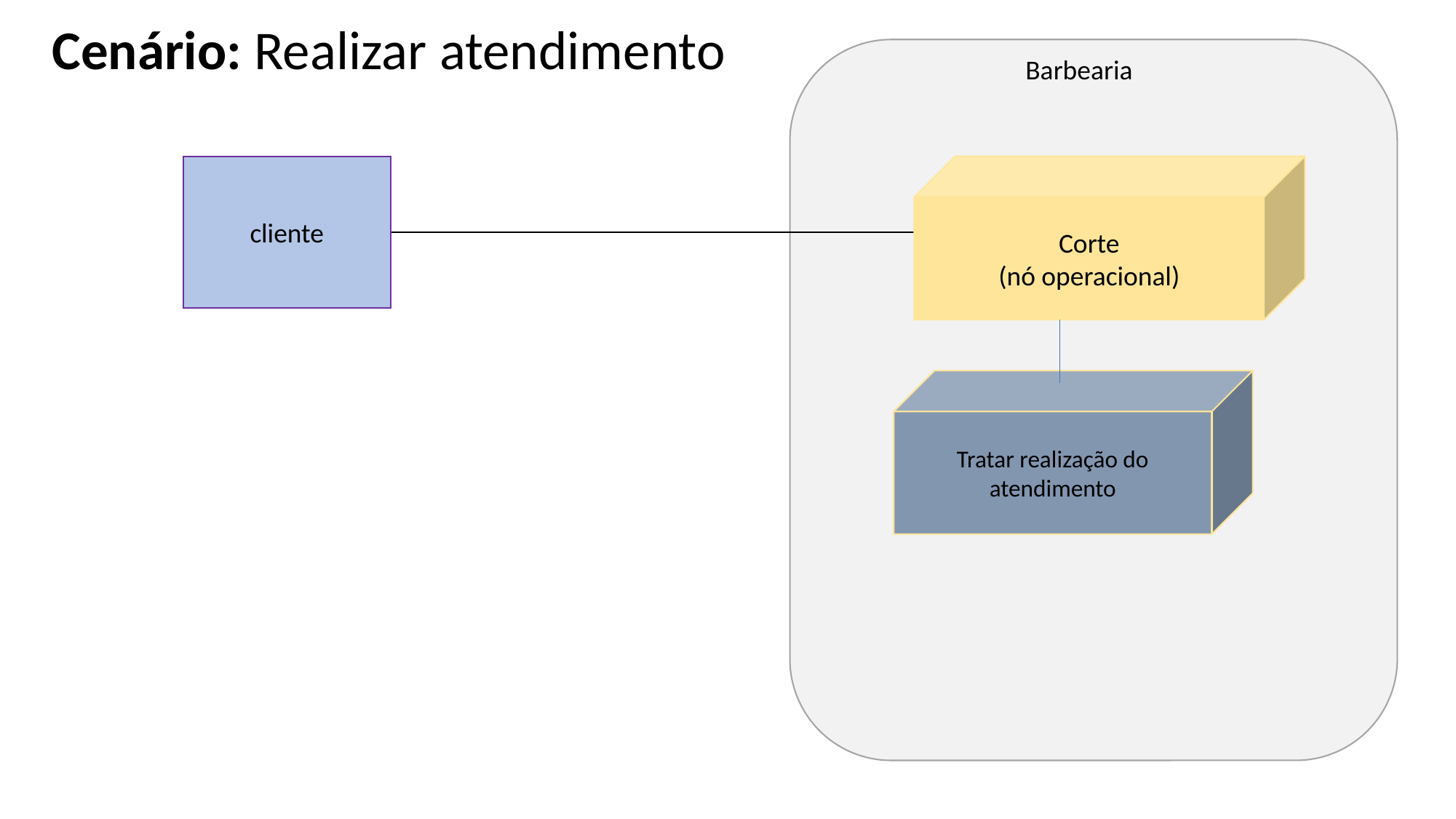

Cenário: Realizar atendimento

Barbearia
cliente

Corte
(nó operacional)

Tratar realização do atendimento